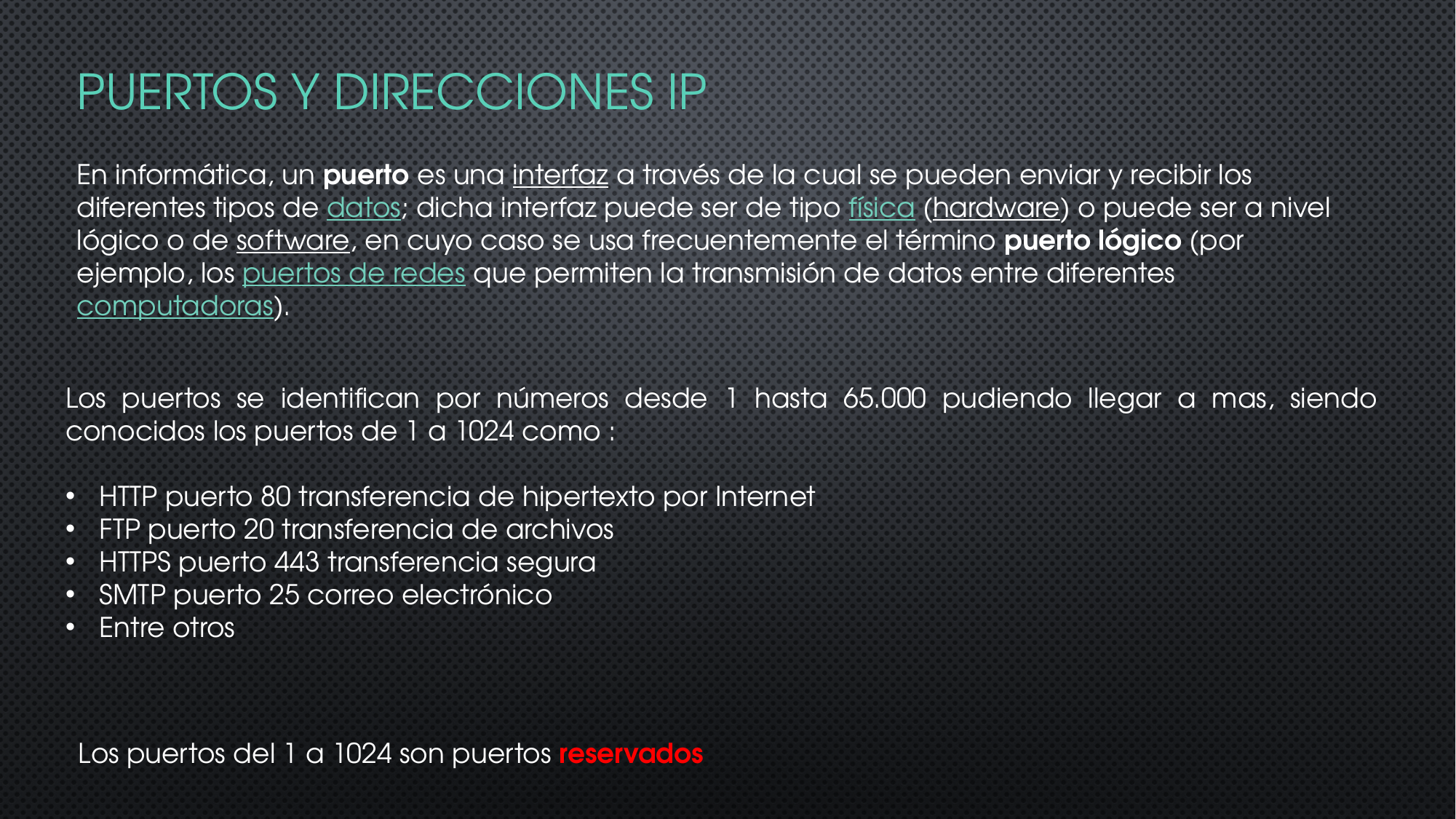

# PUERTOS Y DIRECCIONES IP
En informática, un puerto es una interfaz a través de la cual se pueden enviar y recibir los diferentes tipos de datos; dicha interfaz puede ser de tipo física (hardware) o puede ser a nivel lógico o de software, en cuyo caso se usa frecuentemente el término puerto lógico (por ejemplo, los puertos de redes que permiten la transmisión de datos entre diferentes computadoras).

Los puertos se identifican por números desde 1 hasta 65.000 pudiendo llegar a mas, siendo conocidos los puertos de 1 a 1024 como :

HTTP puerto 80 transferencia de hipertexto por Internet
FTP puerto 20 transferencia de archivos
HTTPS puerto 443 transferencia segura
SMTP puerto 25 correo electrónico
Entre otros

Los puertos del 1 a 1024 son puertos reservados